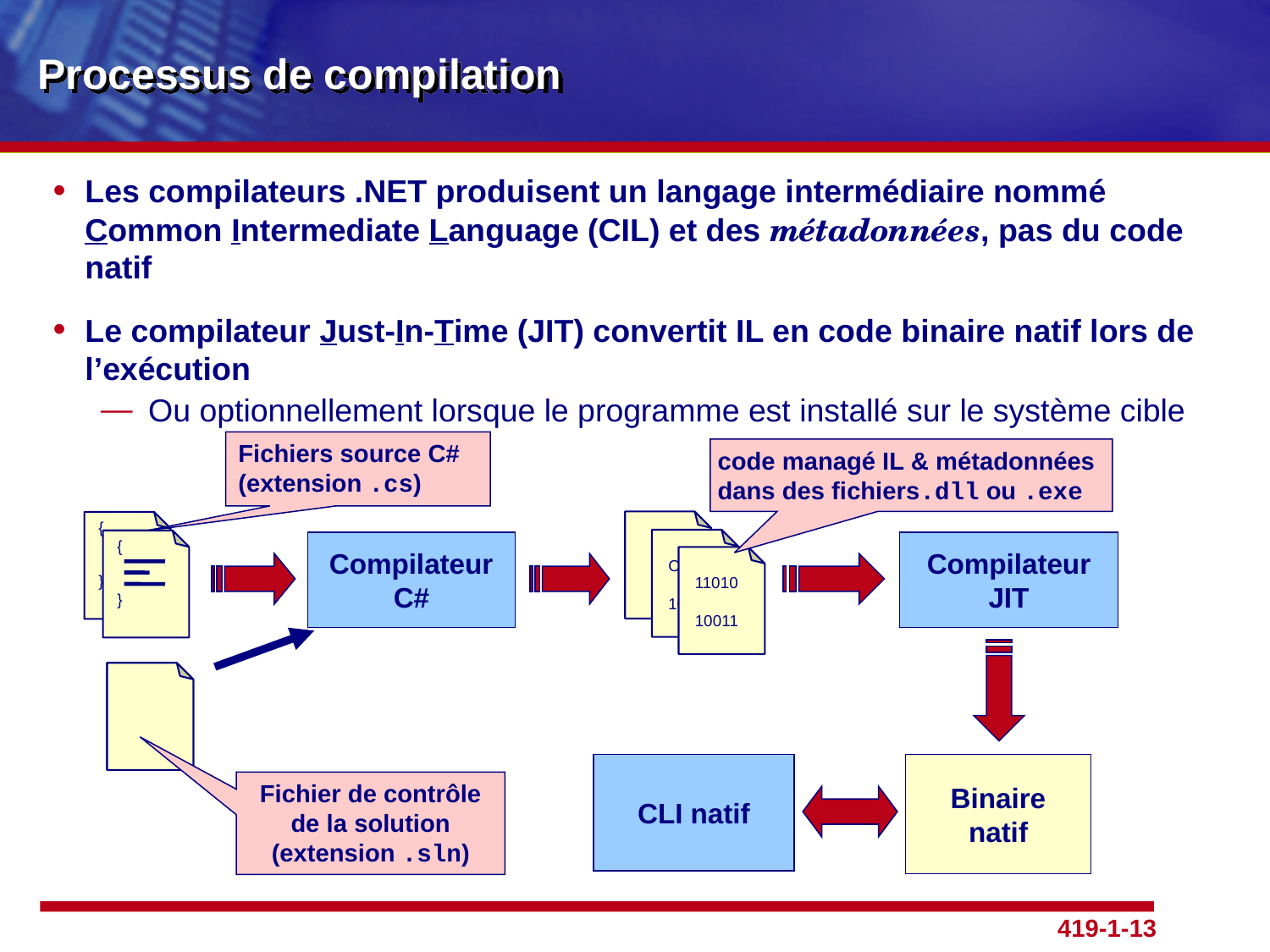

# Processus de compilation
Les compilateurs .NET produisent un langage intermédiaire nommé Common Intermediate Language (CIL) et des métadonnées, pas du code natif
Le compilateur Just-In-Time (JIT) convertit IL en code binaire natif lors de l’exécution
Ou optionnellement lorsque le programme est installé sur le système cible
Fichiers source C# (extension .cs)
code managé IL & métadonnées dans des fichiers.dll ou .exe
{

}

{

C

10011

Compilateur C#
Compilateur JIT

11010

10011

}

CLI natif
Binaire natif

Fichier de contrôle de la solution (extension .sln)